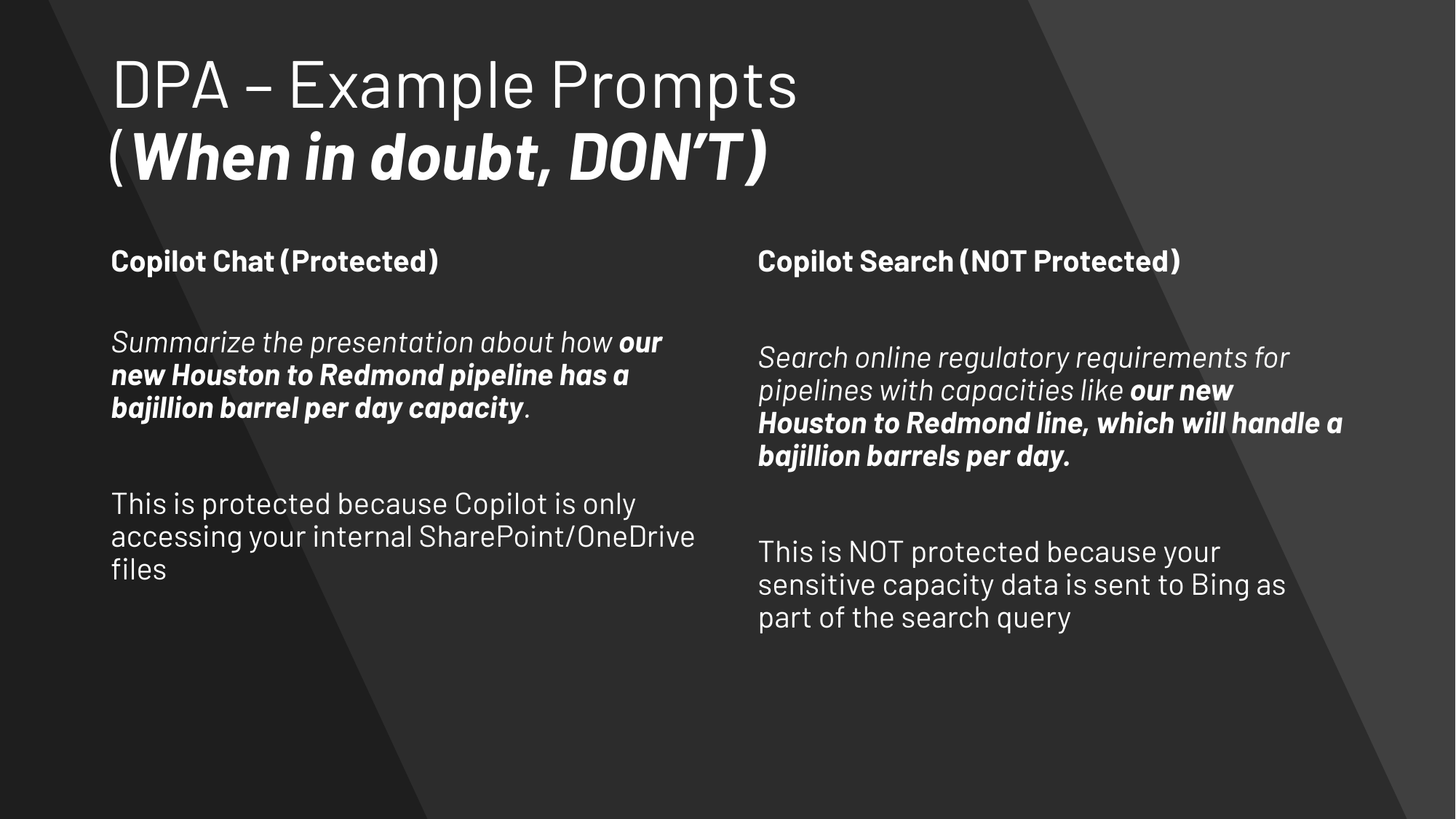

# DPA – Example Prompts (When in doubt, DON’T)
Copilot Chat (Protected)
Summarize the presentation about how our new Houston to Redmond pipeline has a bajillion barrel per day capacity.

This is protected because Copilot is only accessing your internal SharePoint/OneDrive files
Copilot Search (NOT Protected)

Search online regulatory requirements for pipelines with capacities like our new Houston to Redmond line, which will handle a bajillion barrels per day.

This is NOT protected because your sensitive capacity data is sent to Bing as part of the search query